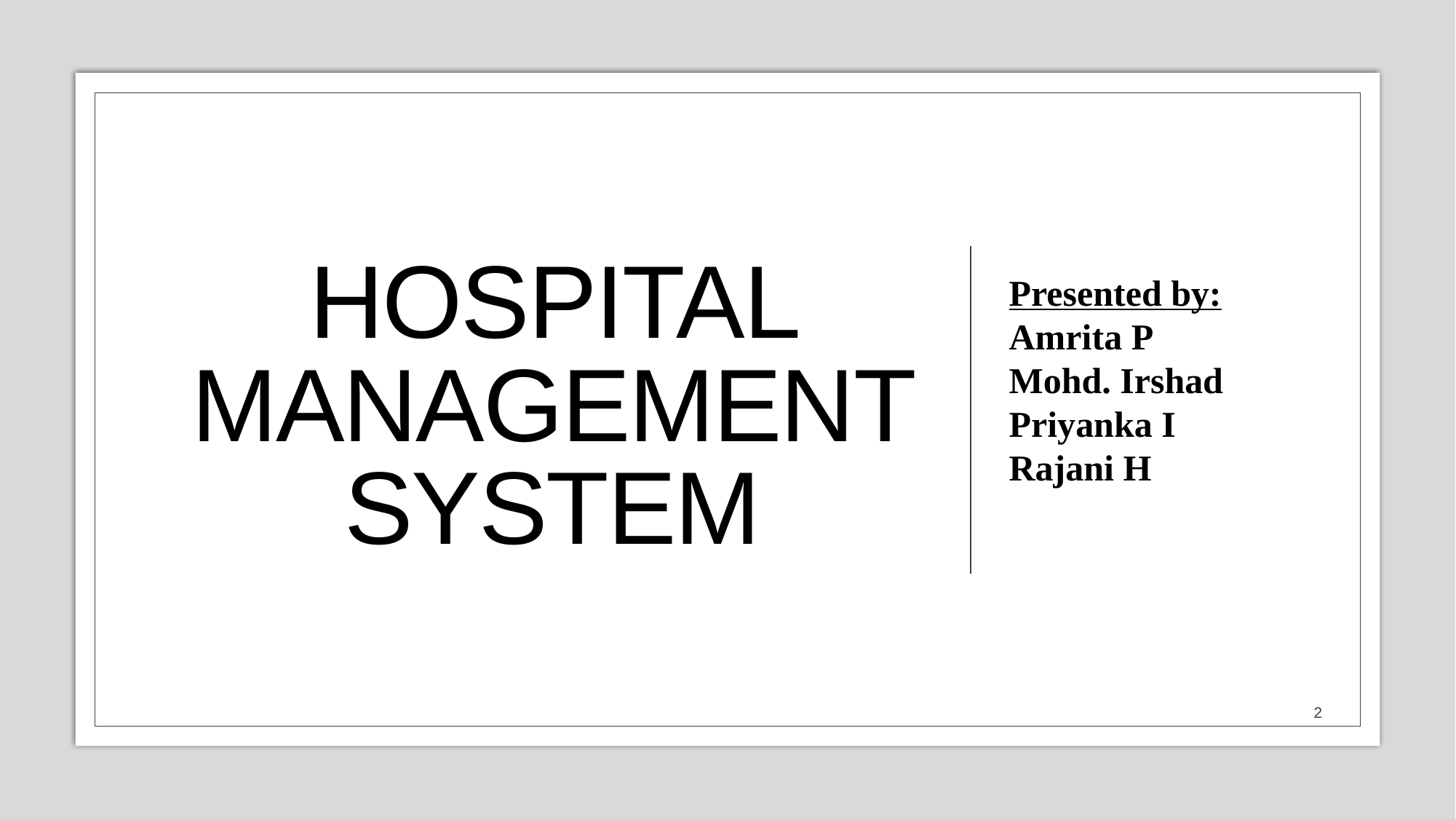

HOSPITAL MANAGEMENT SYSTEM

Presented by:
Amrita P
Mohd. Irshad
Priyanka I
Rajani H

2